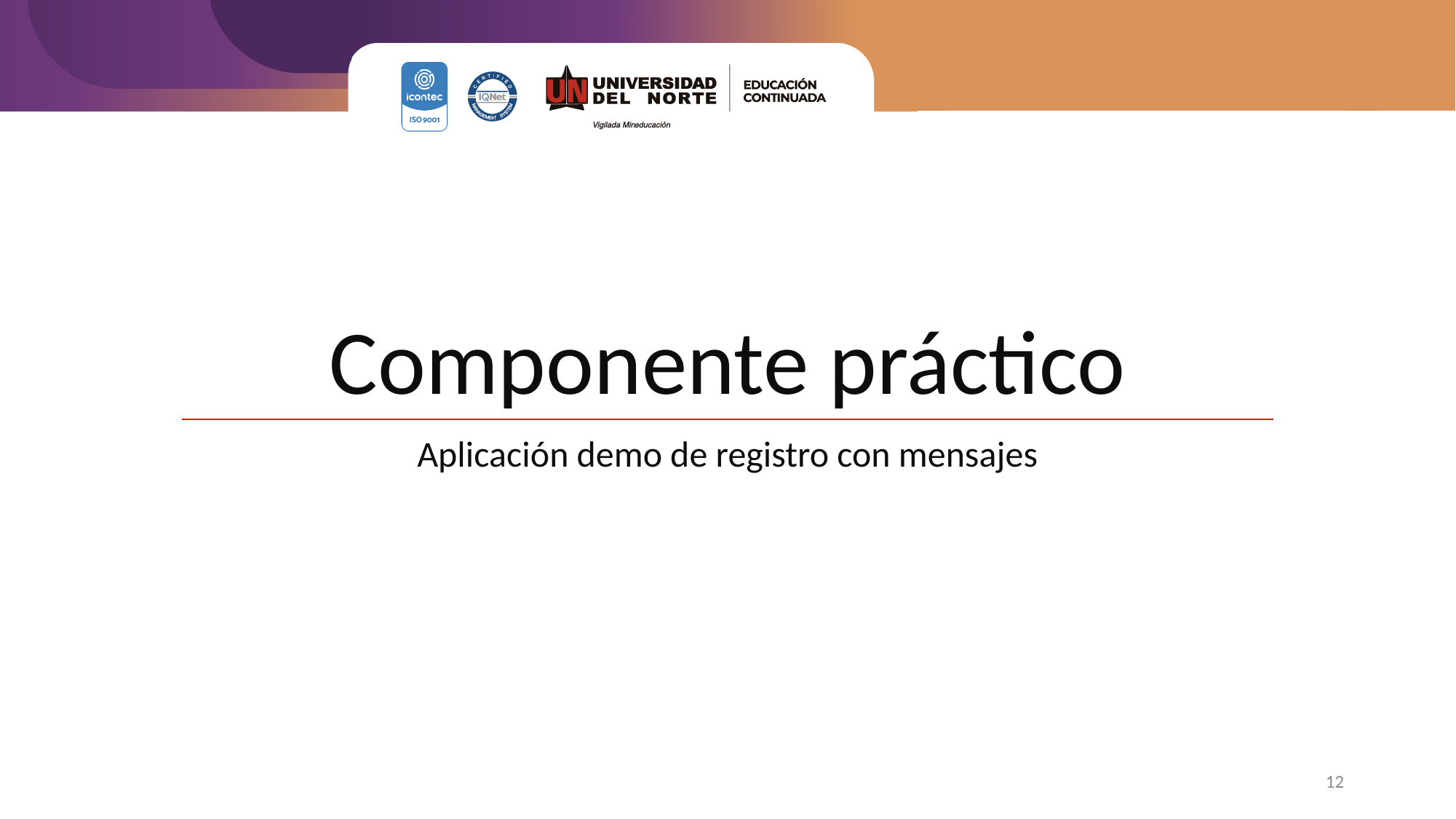

# Componente práctico
Aplicación demo de registro con mensajes
12